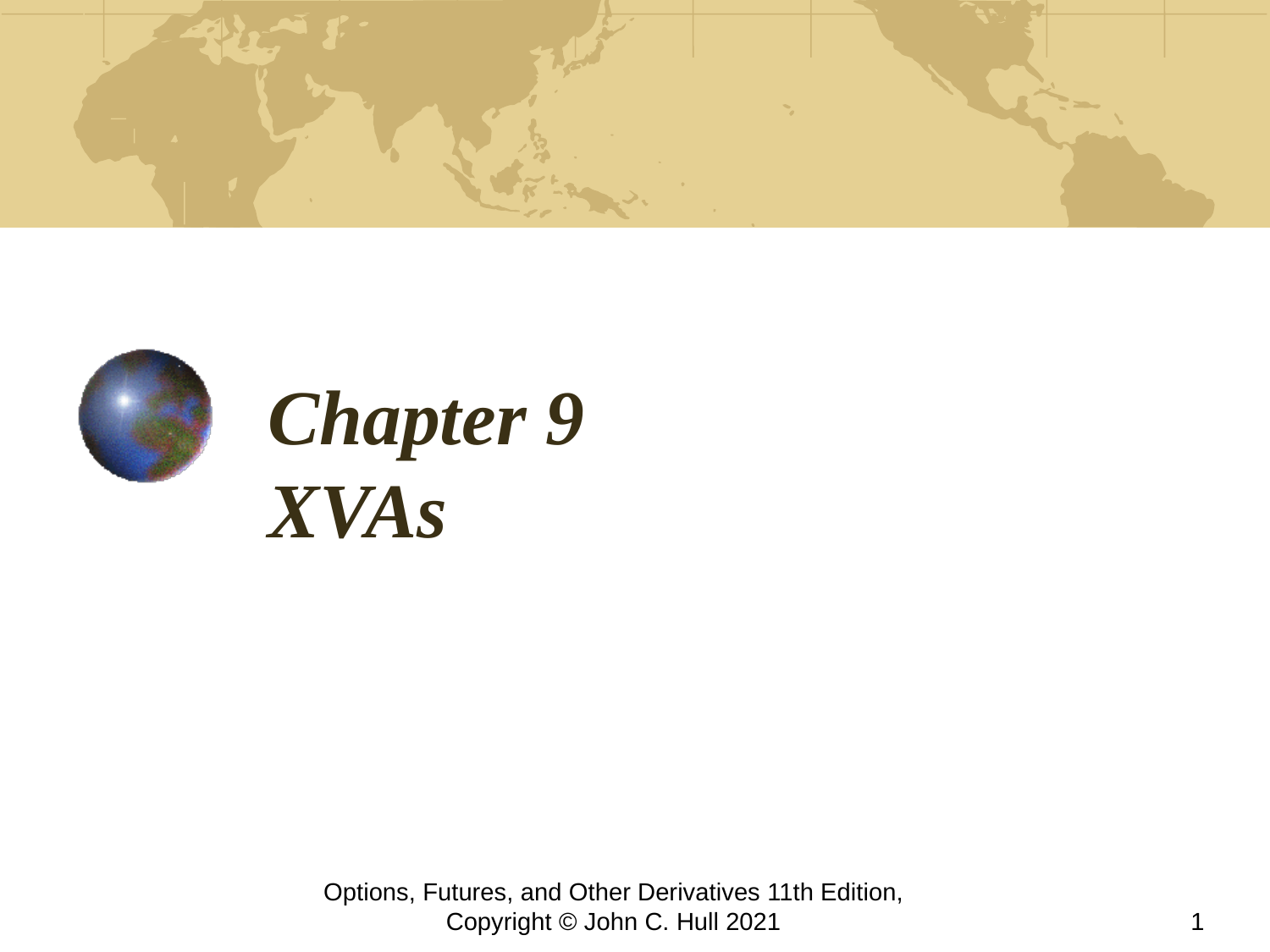

# Chapter 9 XVAs
Options, Futures, and Other Derivatives 11th Edition, Copyright © John C. Hull 2021
1